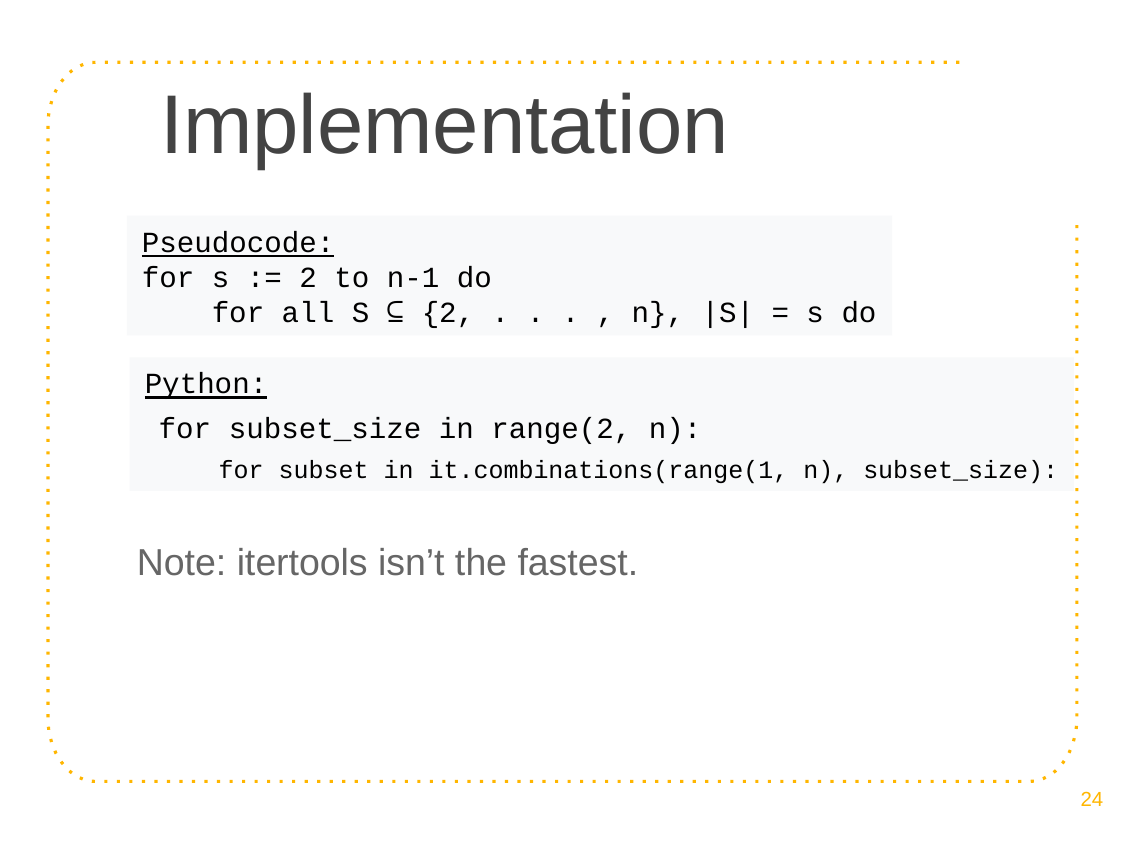

# Implementation

Pseudocode:
for s := 2 to n-1 do
    for all S ⊆ {2, . . . , n}, |S| = s do
Python:
for subset_size in range(2, n):
    for subset in it.combinations(range(1, n), subset_size):
Note: itertools isn’t the fastest.
24